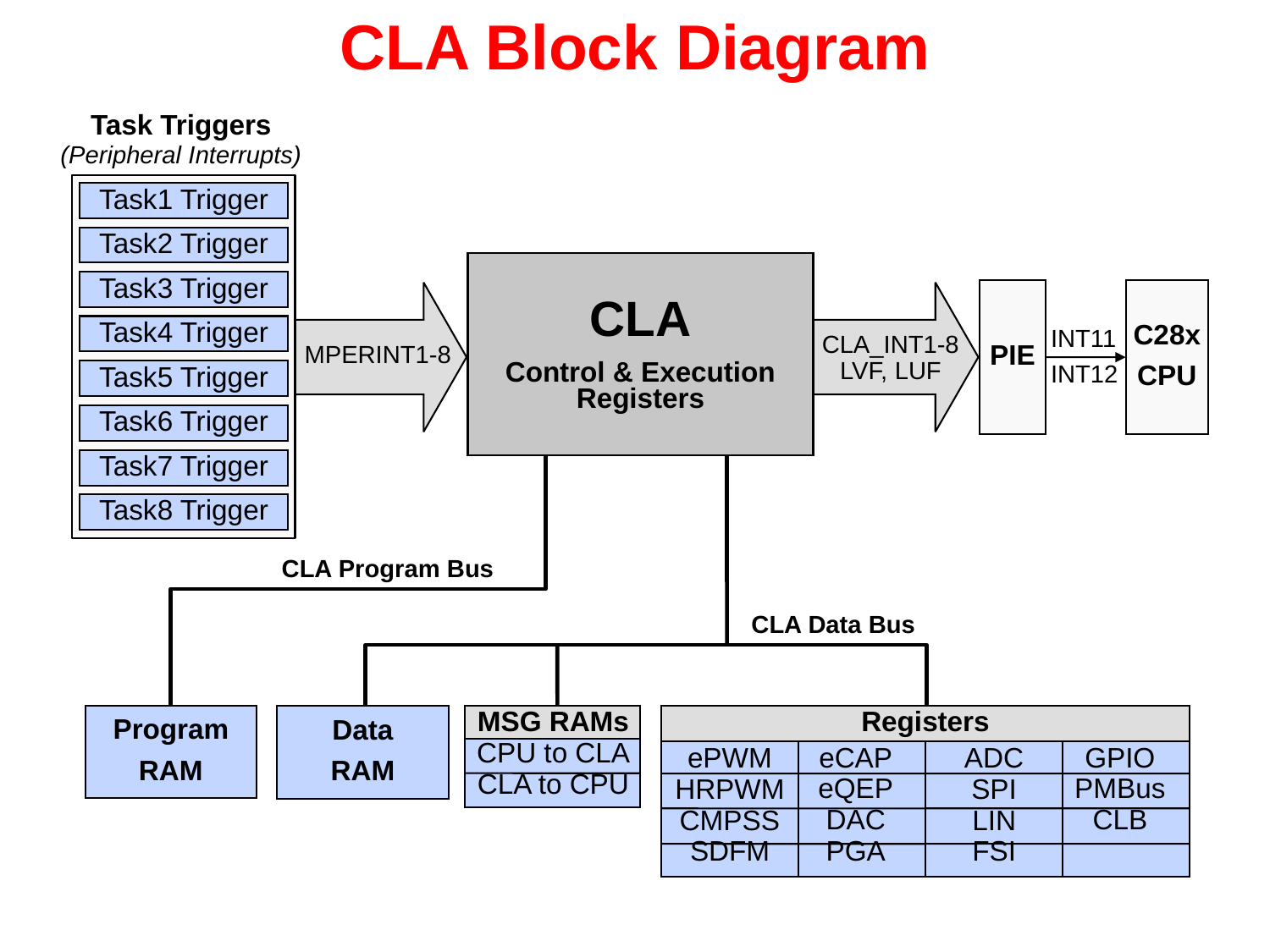

# CLA Block Diagram
Task Triggers
(Peripheral Interrupts)
Task1 Trigger
Task2 Trigger
Task3 Trigger
Task4 Trigger
Task5 Trigger
Task6 Trigger
Task7 Trigger
Task8 Trigger

CLA
Control & Execution
Registers
PIE
C28x
CPU

INT11
INT12
CLA_INT1-8
LVF, LUF
MPERINT1-8

CLA Program Bus
CLA Data Bus

Program
RAM

MSG RAMs
CPU to CLA
CLA to CPU

Registers
Data
RAM

GPIO
PMBus
CLB

eCAP
eQEP
DAC
PGA
ADC
SPI
LIN
FSI
ePWM
HRPWM
CMPSS
SDFM